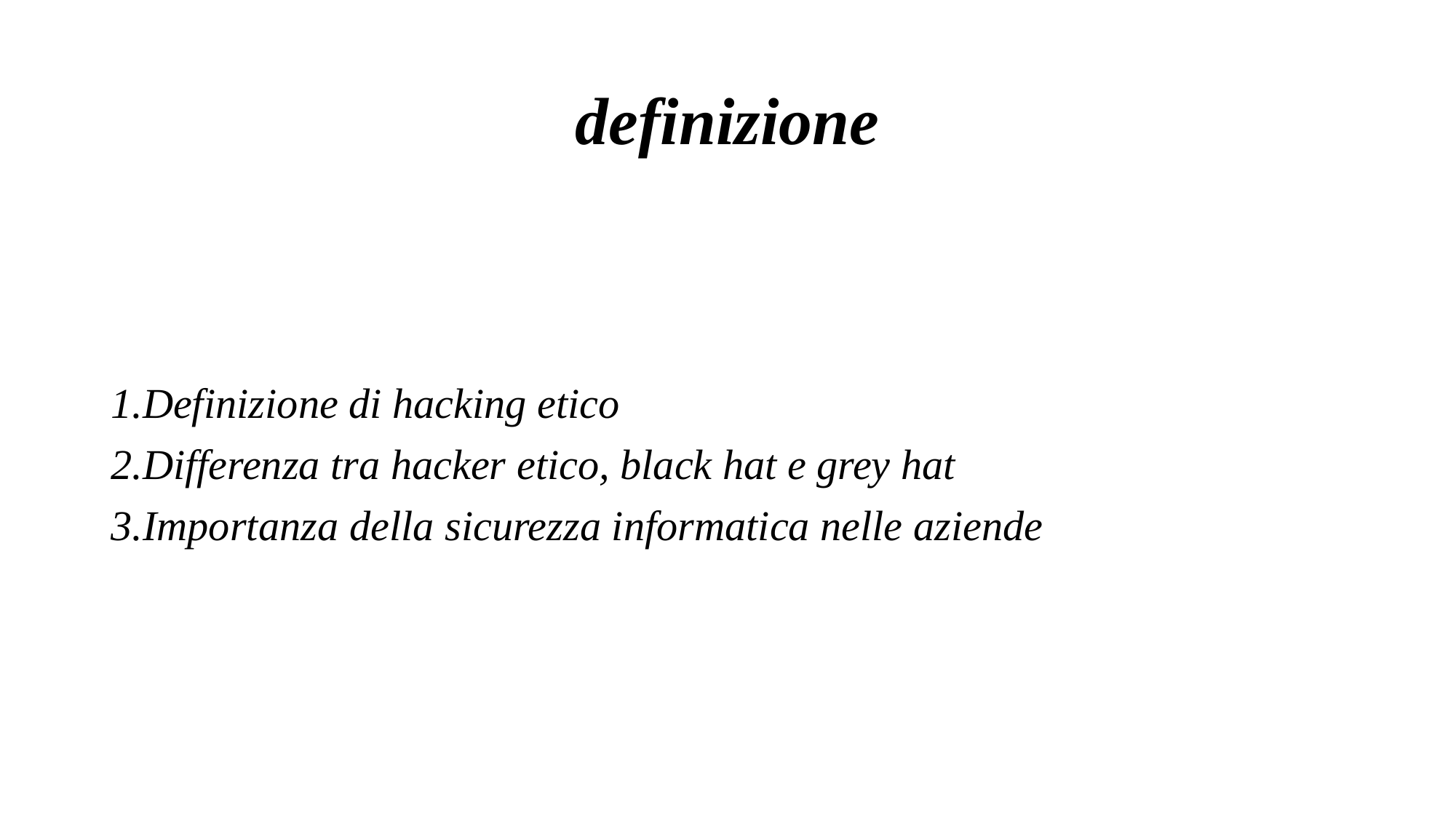

# definizione
1.Definizione di hacking etico
2.Differenza tra hacker etico, black hat e grey hat
3.Importanza della sicurezza informatica nelle aziende